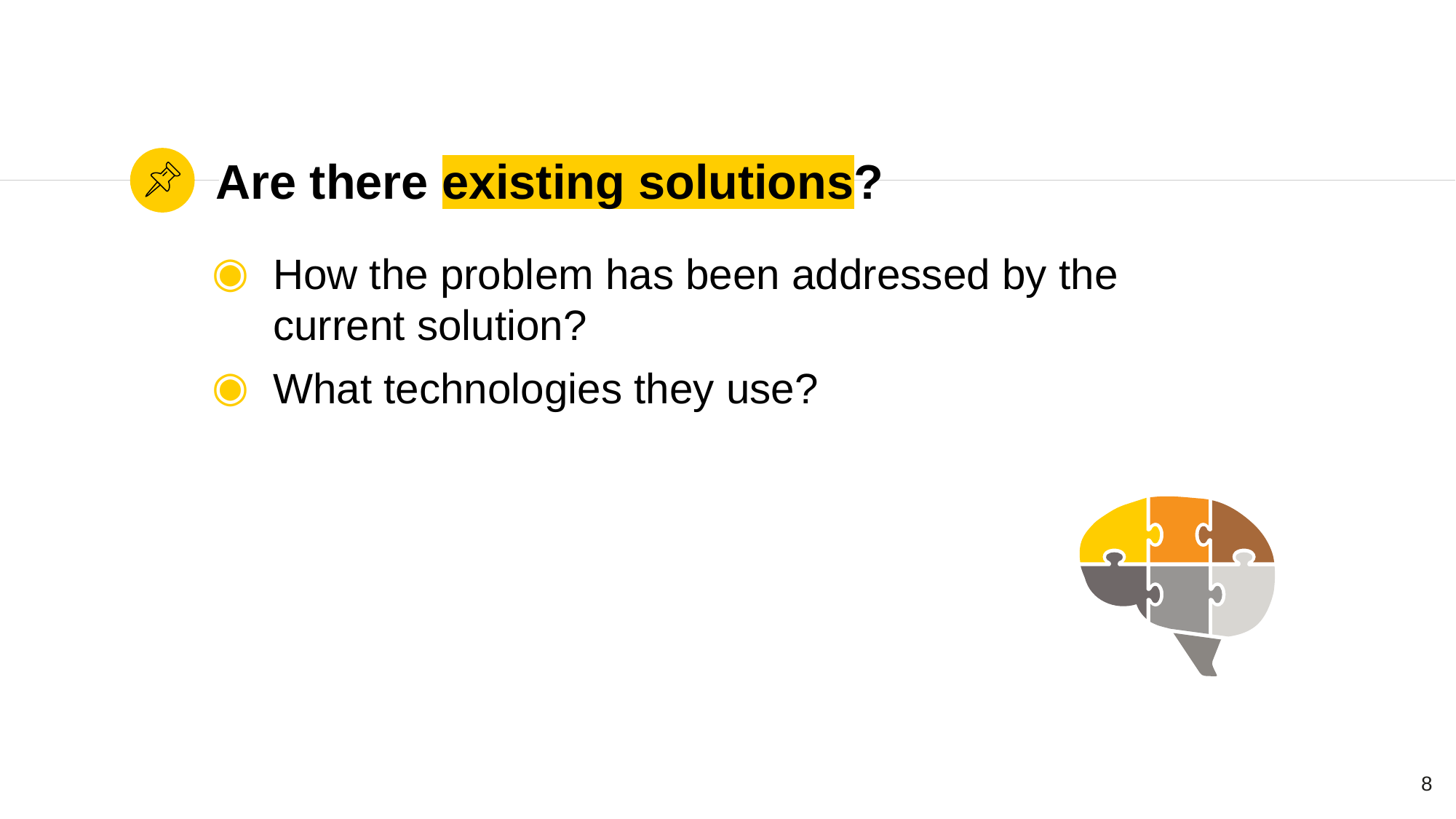

# Are there existing solutions?

How the problem has been addressed by the current solution?
What technologies they use?

8